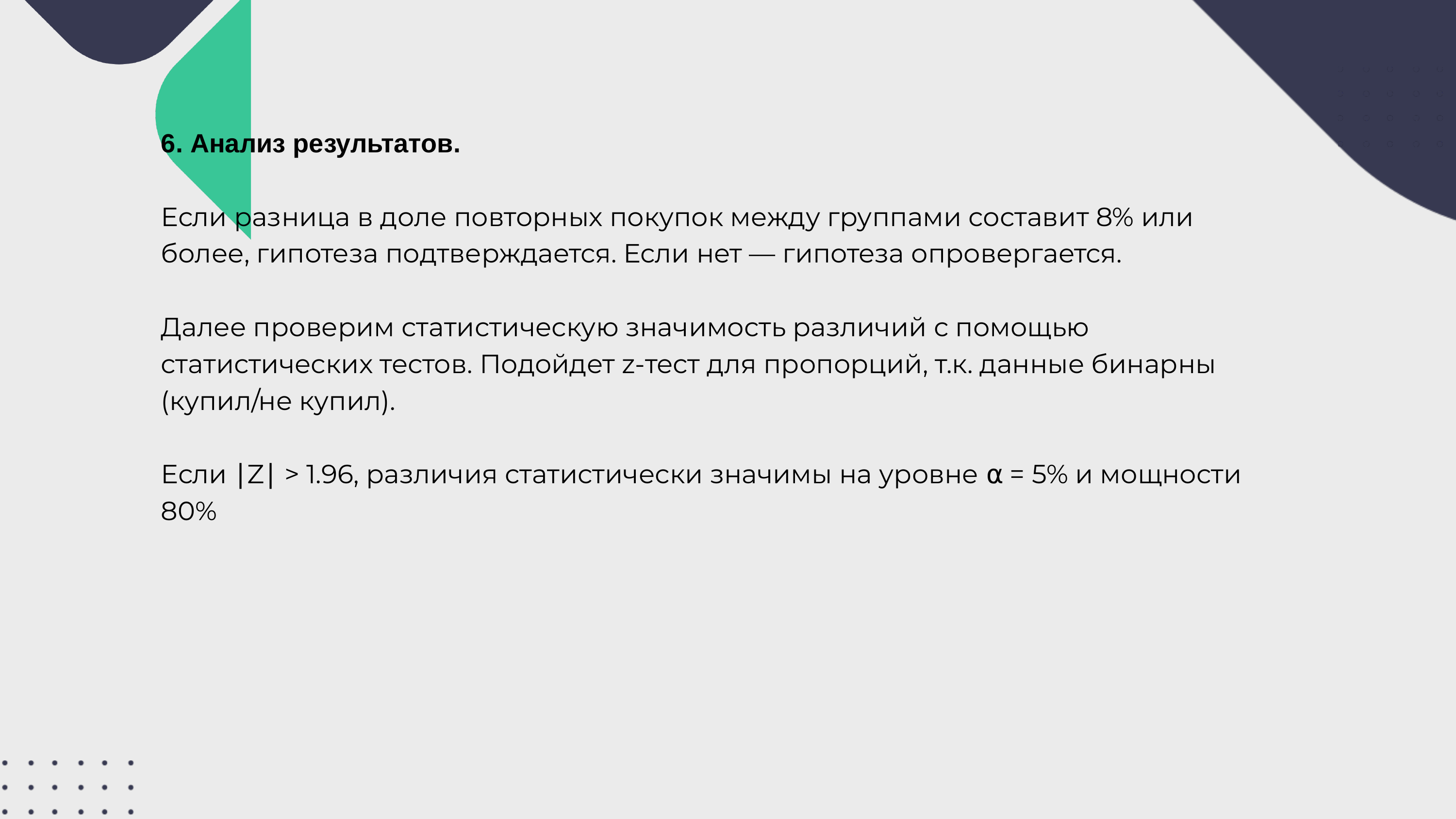

6. Анализ результатов.

Если разница в доле повторных покупок между группами составит 8% или более, гипотеза подтверждается. Если нет — гипотеза опровергается.

Далее проверим статистическую значимость различий с помощью статистических тестов. Подойдет z-тест для пропорций, т.к. данные бинарны (купил/не купил).

Если ∣Z∣ > 1.96, различия статистически значимы на уровне α = 5% и мощности 80%